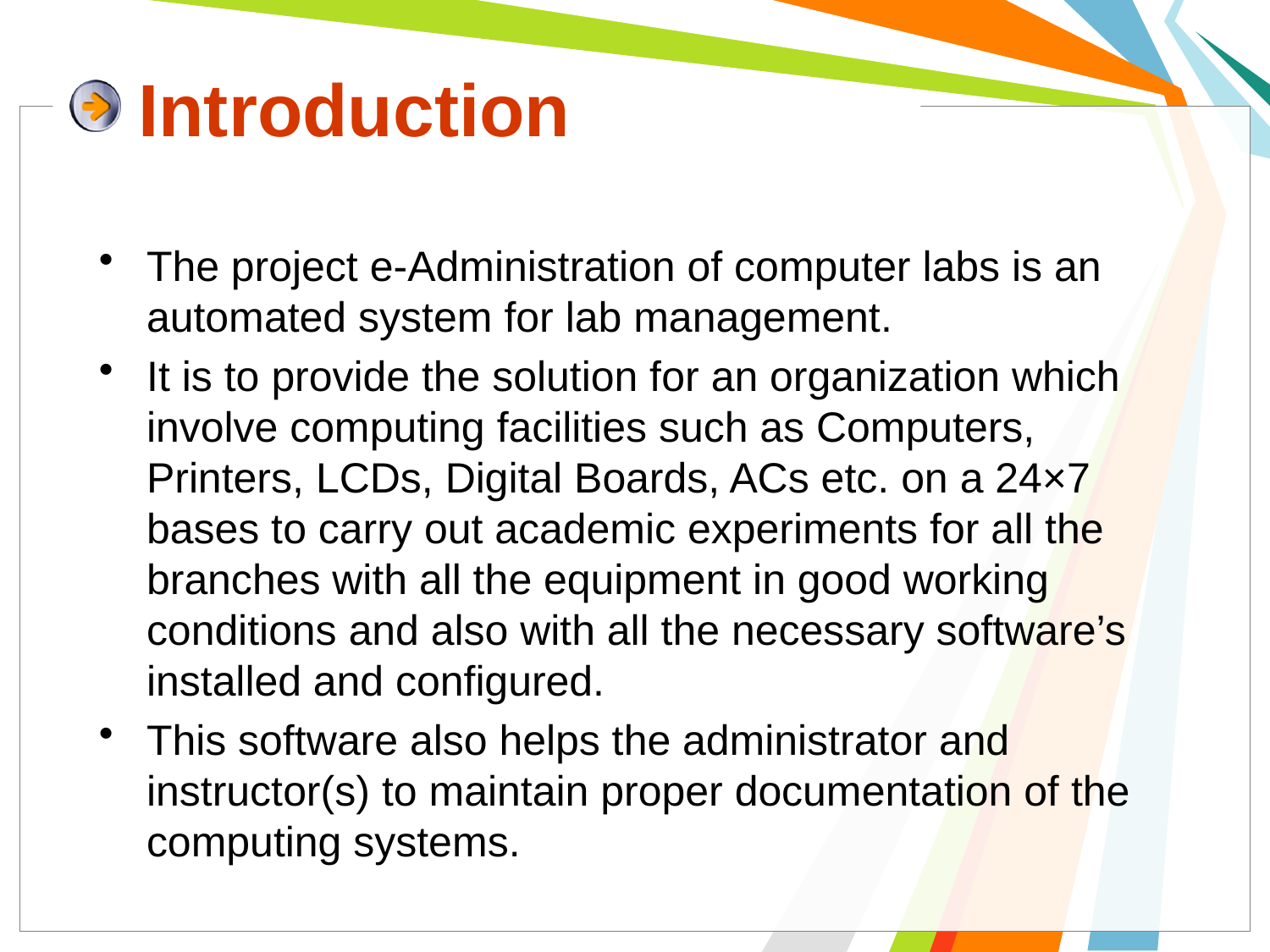

# Introduction
The project e-Administration of computer labs is an automated system for lab management.
It is to provide the solution for an organization which involve computing facilities such as Computers, Printers, LCDs, Digital Boards, ACs etc. on a 24×7 bases to carry out academic experiments for all the branches with all the equipment in good working conditions and also with all the necessary software’s installed and configured.
This software also helps the administrator and instructor(s) to maintain proper documentation of the computing systems.